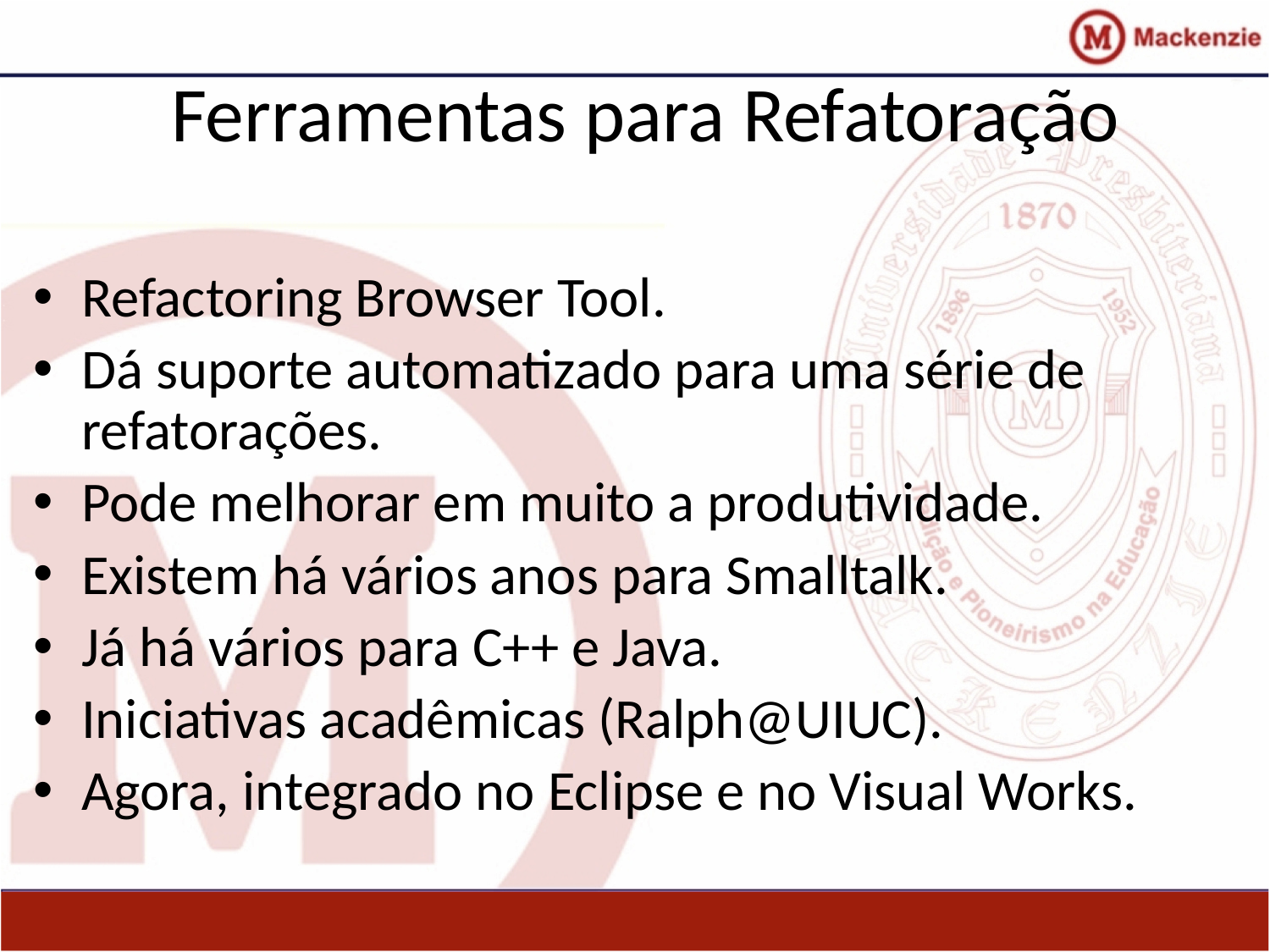

# Ferramentas para Refatoração
Refactoring Browser Tool.
Dá suporte automatizado para uma série de refatorações.
Pode melhorar em muito a produtividade.
Existem há vários anos para Smalltalk.
Já há vários para C++ e Java.
Iniciativas acadêmicas (Ralph@UIUC).
Agora, integrado no Eclipse e no Visual Works.